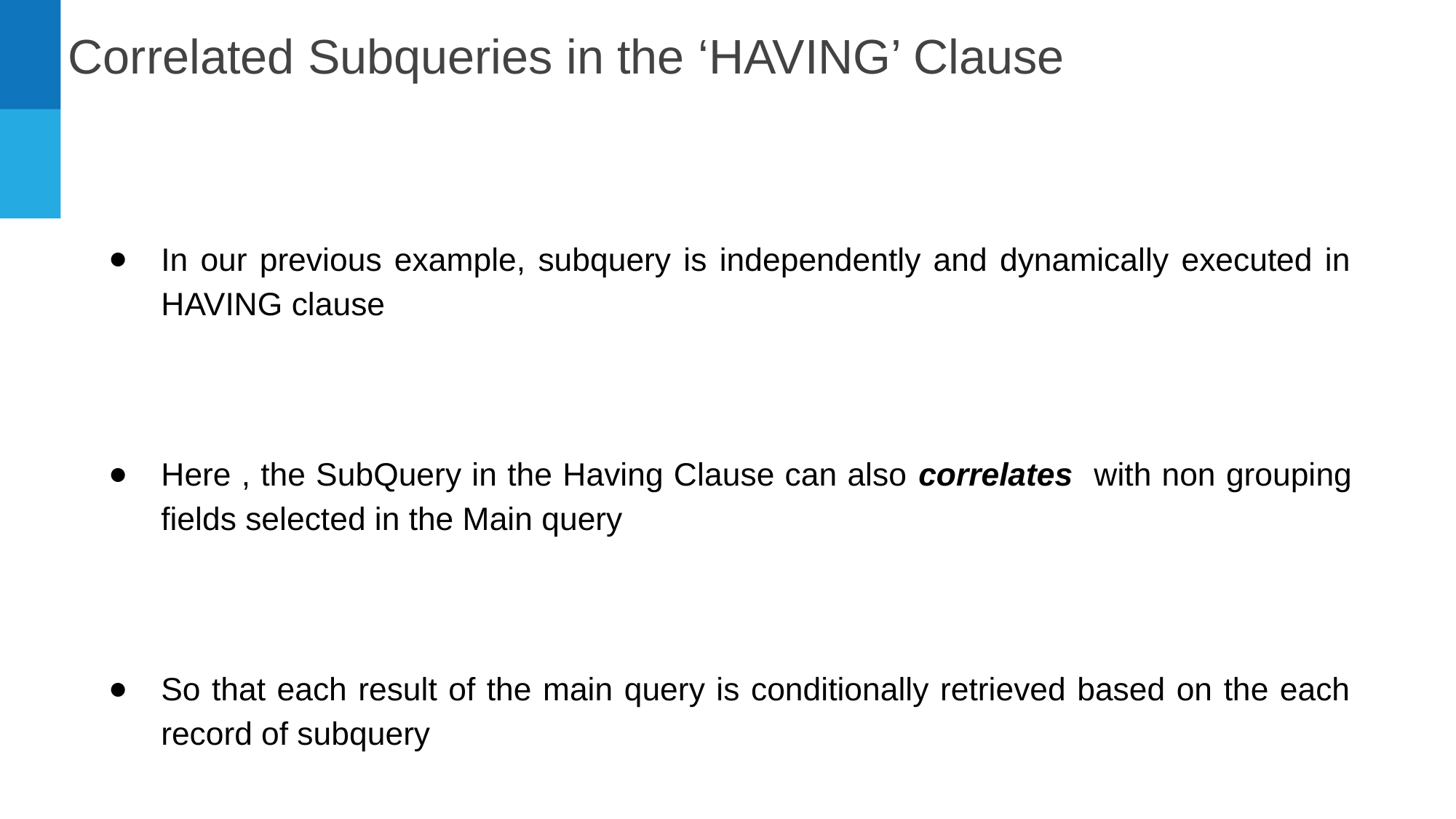

Correlated Subqueries in the ‘HAVING’ Clause

In our previous example, subquery is independently and dynamically executed in HAVING clause

Here , the SubQuery in the Having Clause can also correlates  with non grouping fields selected in the Main query

So that each result of the main query is conditionally retrieved based on the each record of subquery